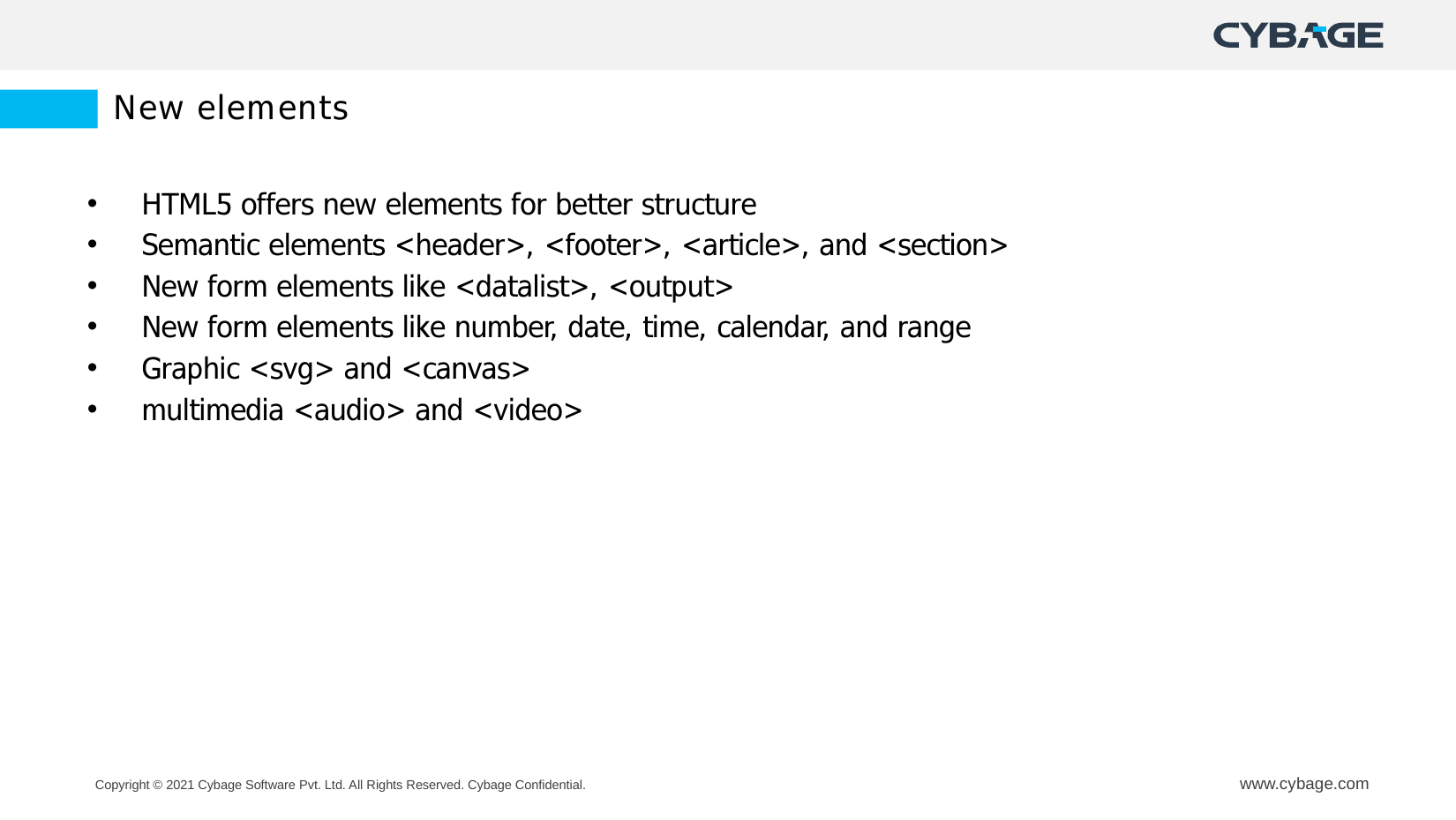

# New elements
HTML5 offers new elements for better structure
Semantic elements <header>, <footer>, <article>, and <section>
New form elements like <datalist>, <output>
New form elements like number, date, time, calendar, and range
Graphic <svg> and <canvas>
multimedia <audio> and <video>